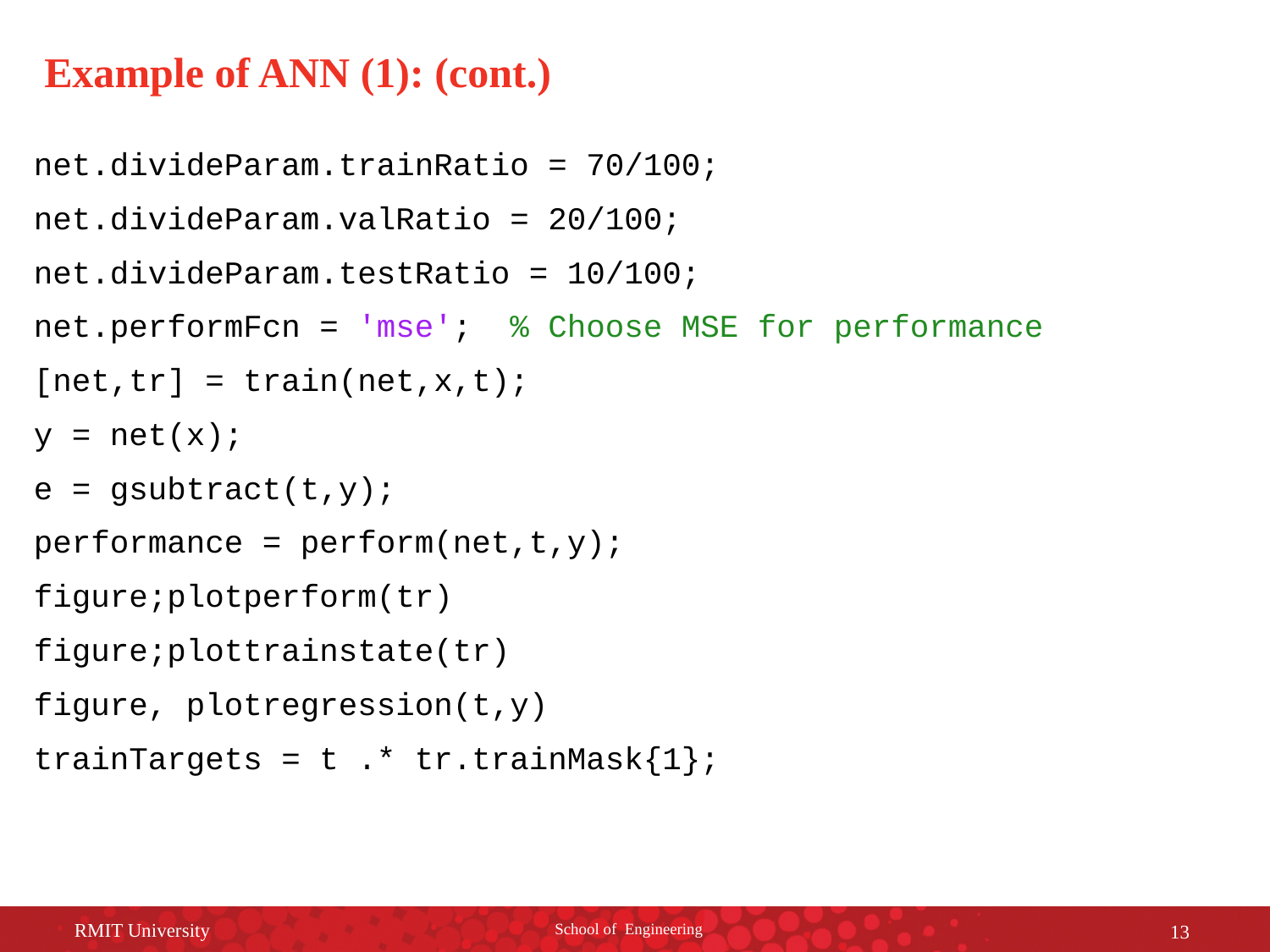

Example of ANN (1): (cont.)
net.divideParam.trainRatio = 70/100;
net.divideParam.valRatio = 20/100;
net.divideParam.testRatio = 10/100;
net.performFcn = 'mse';  % Choose MSE for performance
[net,tr] = train(net,x,t);
y = net(x);
e = gsubtract(t,y);
performance = perform(net,t,y);
figure;plotperform(tr)
figure;plottrainstate(tr)
figure, plotregression(t,y)
trainTargets = t .* tr.trainMask{1};
RMIT University
School of  Engineering
13